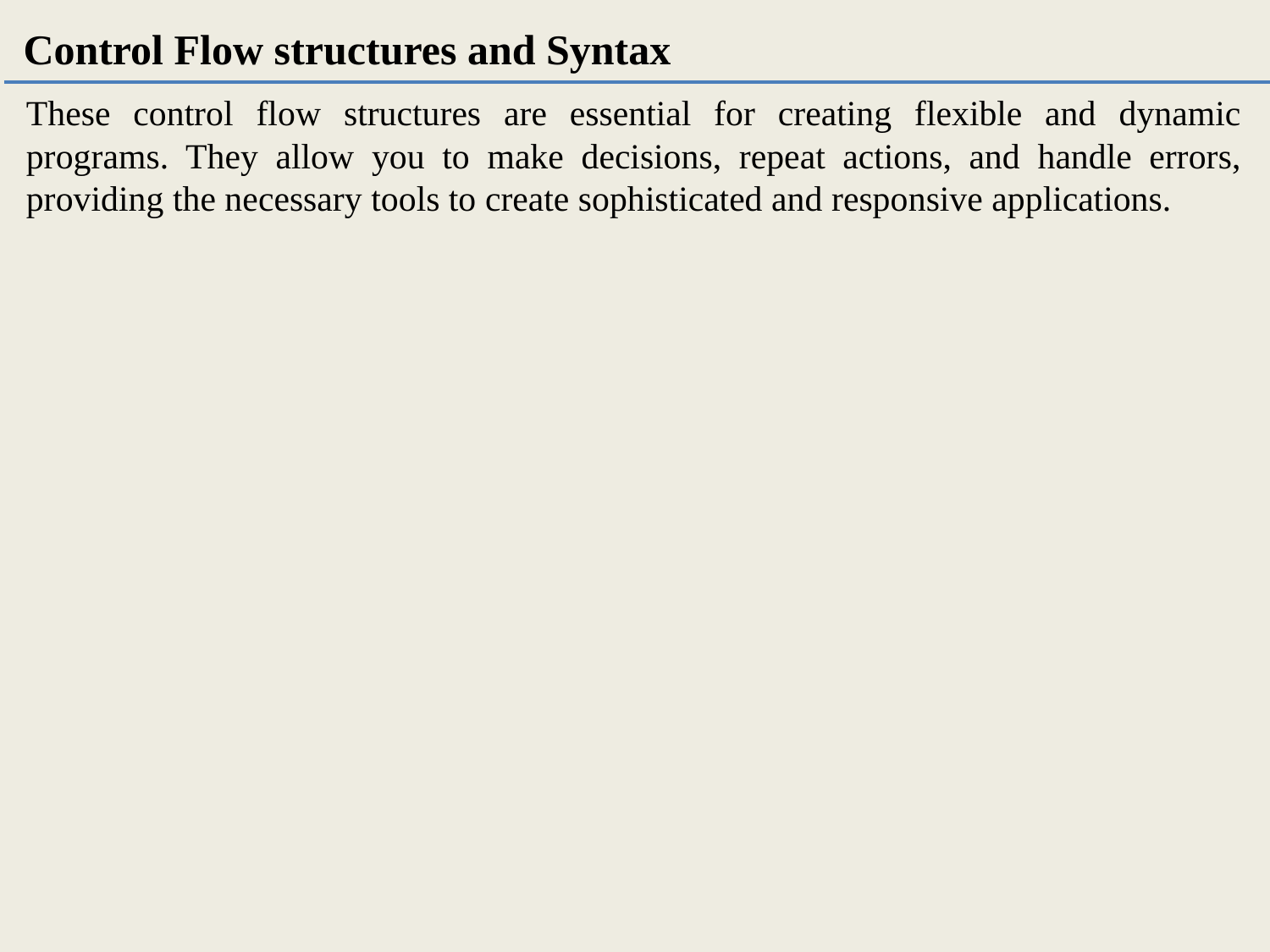

Control Flow structures and Syntax
These control flow structures are essential for creating flexible and dynamic programs. They allow you to make decisions, repeat actions, and handle errors, providing the necessary tools to create sophisticated and responsive applications.